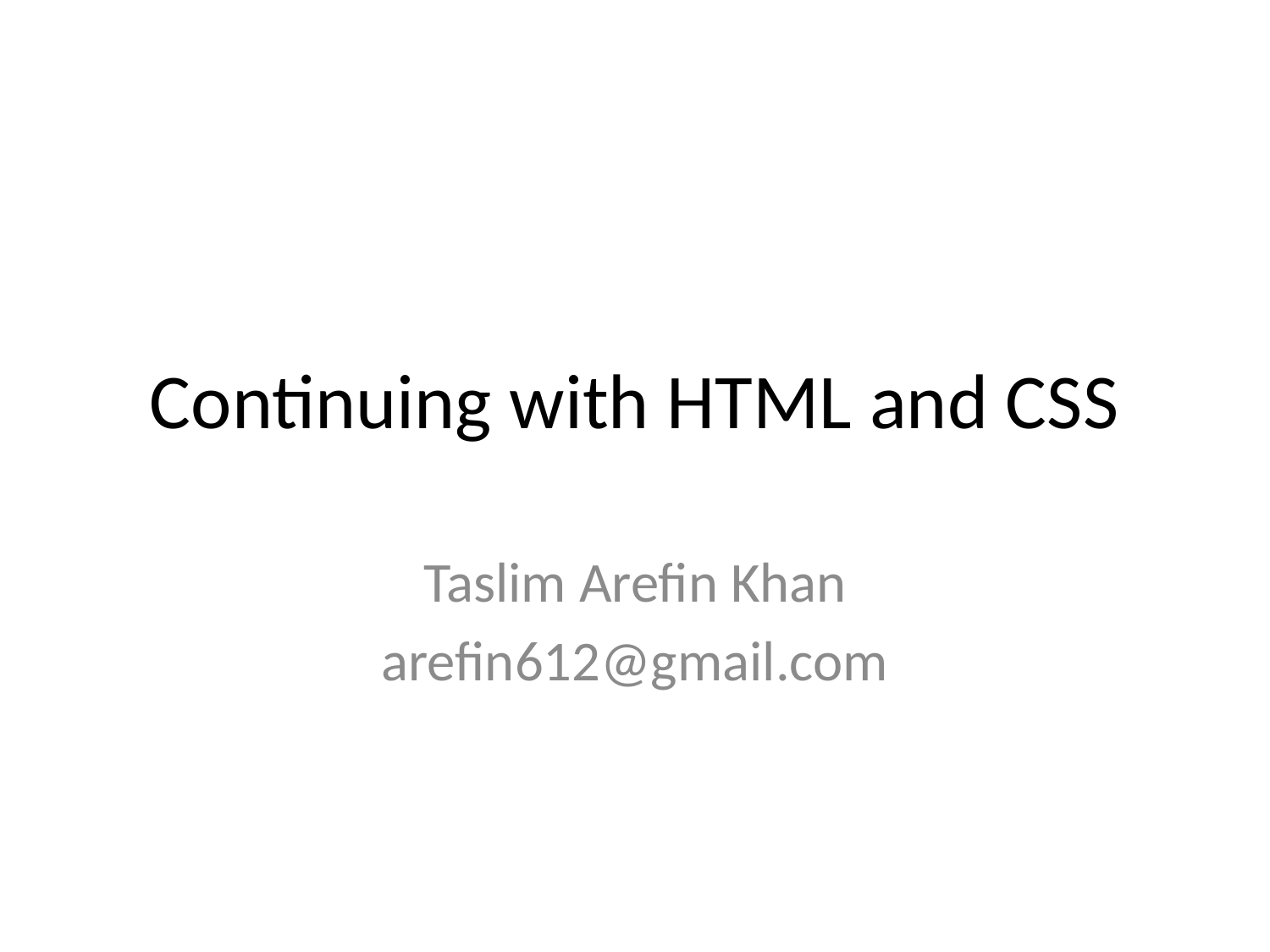

# Continuing with HTML and CSS
Taslim Arefin Khan
arefin612@gmail.com